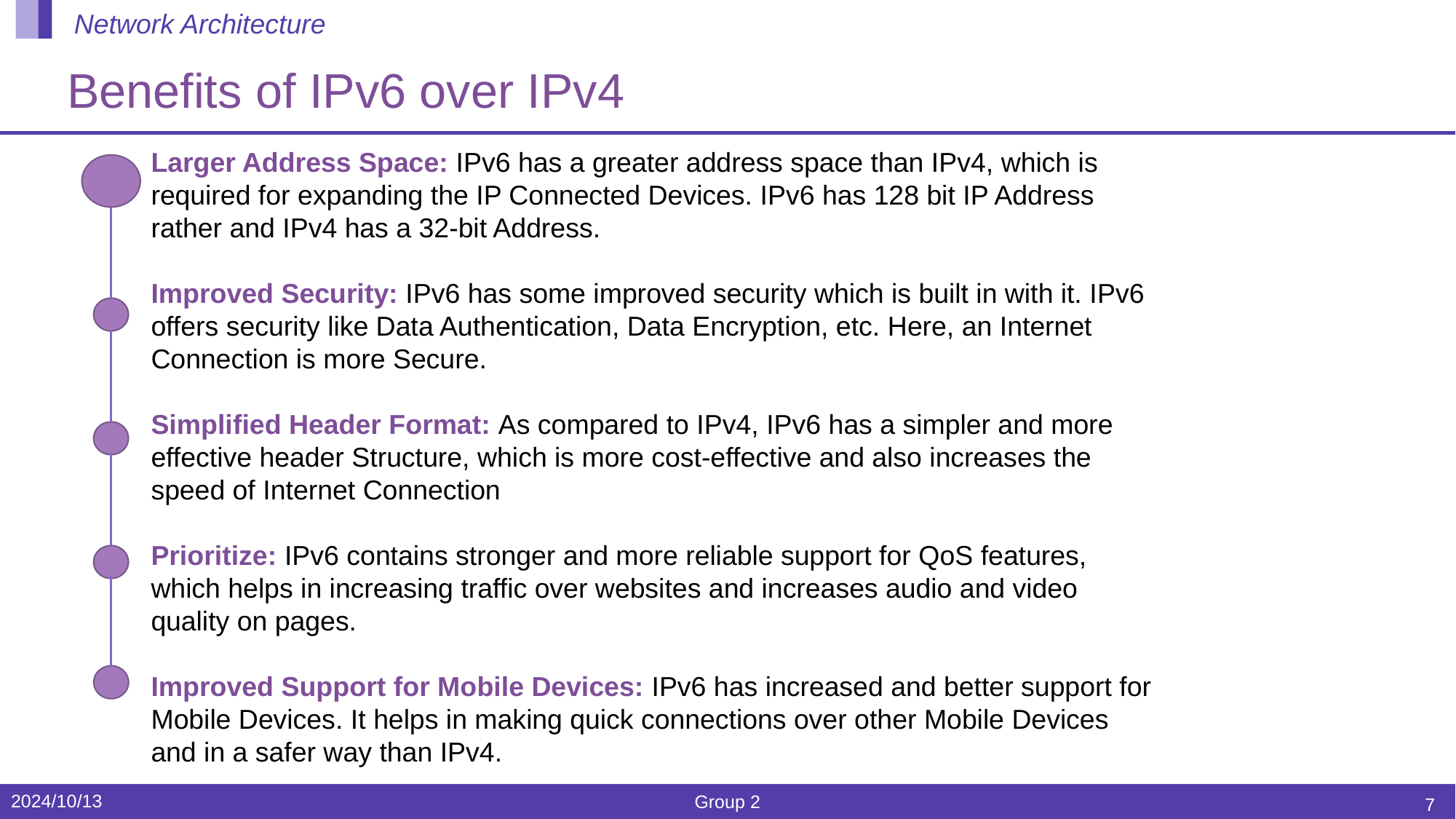

Network Architecture
Benefits of IPv6 over IPv4
Larger Address Space: IPv6 has a greater address space than IPv4, which is required for expanding the IP Connected Devices. IPv6 has 128 bit IP Address rather and IPv4 has a 32-bit Address.

Improved Security: IPv6 has some improved security which is built in with it. IPv6 offers security like Data Authentication, Data Encryption, etc. Here, an Internet Connection is more Secure.

Simplified Header Format: As compared to IPv4, IPv6 has a simpler and more effective header Structure, which is more cost-effective and also increases the speed of Internet Connection

Prioritize: IPv6 contains stronger and more reliable support for QoS features, which helps in increasing traffic over websites and increases audio and video quality on pages.

Improved Support for Mobile Devices: IPv6 has increased and better support for Mobile Devices. It helps in making quick connections over other Mobile Devices and in a safer way than IPv4.

2024/10/13
Group 2
7